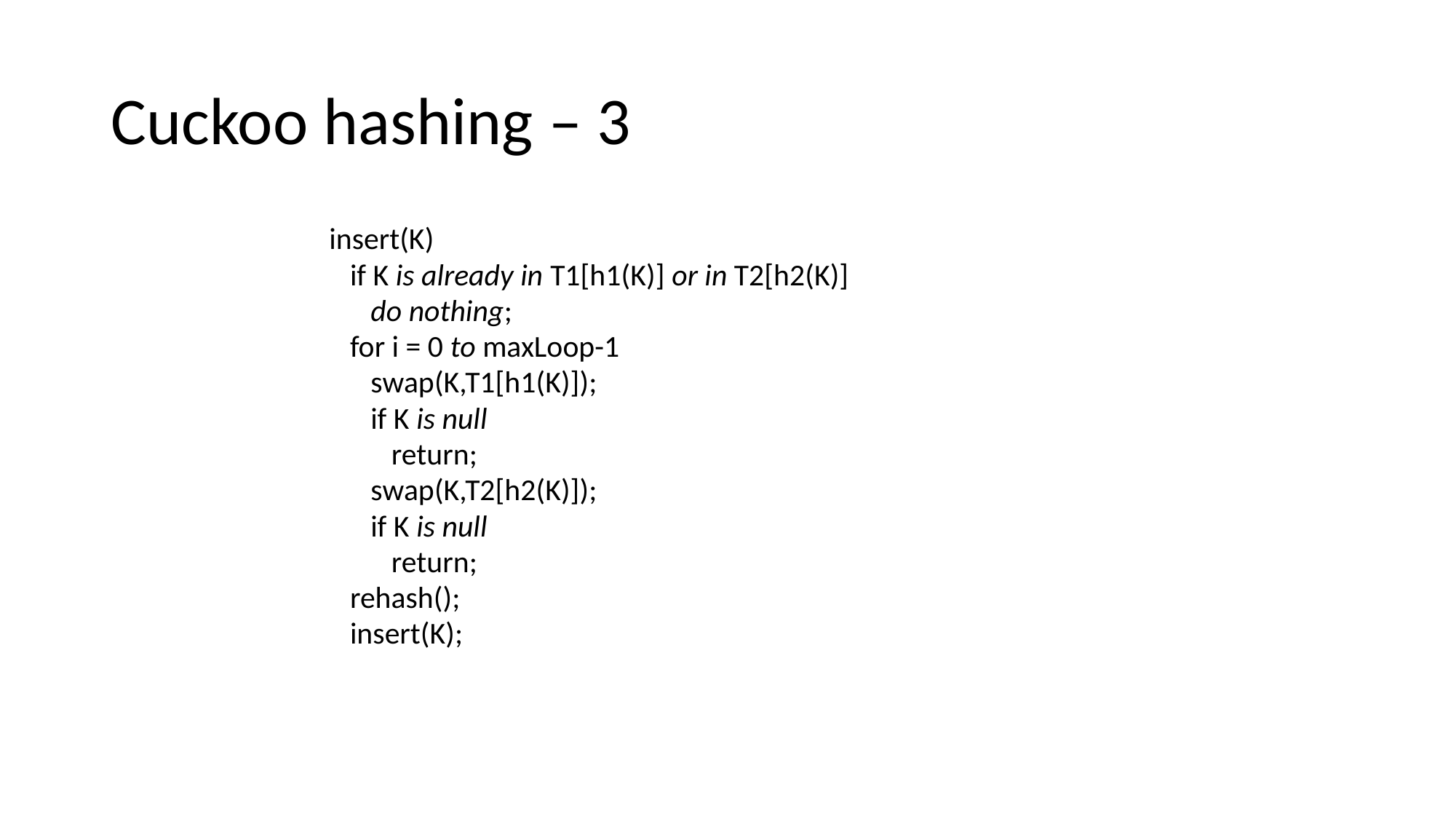

# Cuckoo hashing – 3
		insert(K)
		   if K is already in T1[h1(K)] or in T2[h2(K)]
		      do nothing;
		   for i = 0 to maxLoop-1
		      swap(K,T1[h1(K)]);
		      if K is null
		         return;
		      swap(K,T2[h2(K)]);
		      if K is null
		         return;
		   rehash();
		   insert(K);